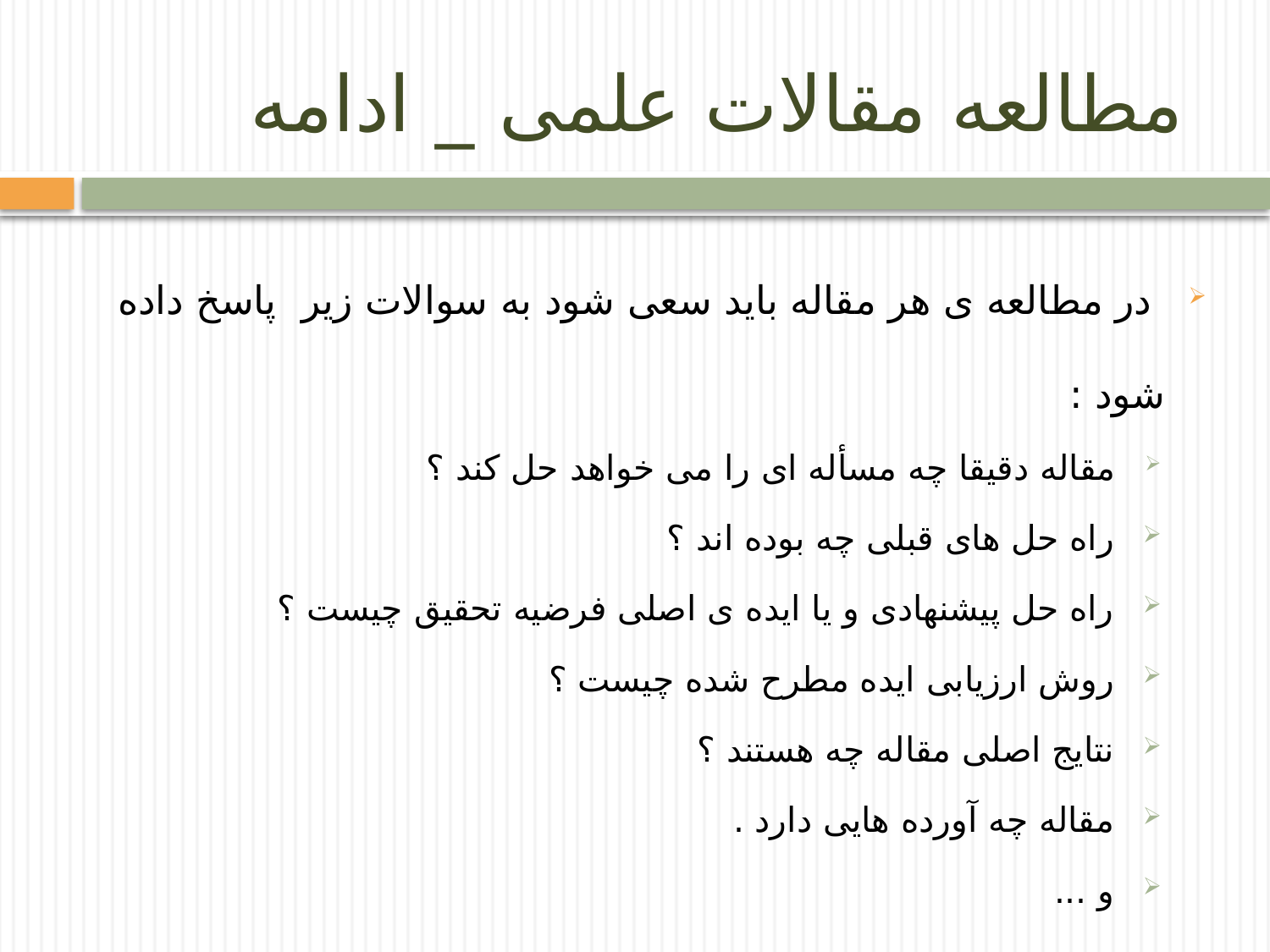

# مطالعه مقالات علمی _ ادامه
 در مطالعه ی هر مقاله باید سعی شود به سوالات زیر  پاسخ داده شود :
 مقاله دقیقا چه مسأله ای را می خواهد حل کند ؟
 راه حل های قبلی چه بوده اند ؟
 راه حل پیشنهادی و یا ایده ی اصلی فرضیه تحقیق چیست ؟
 روش ارزیابی ایده مطرح شده چیست ؟
 نتایج اصلی مقاله چه هستند ؟
 مقاله چه آورده هایی دارد .
 و ...